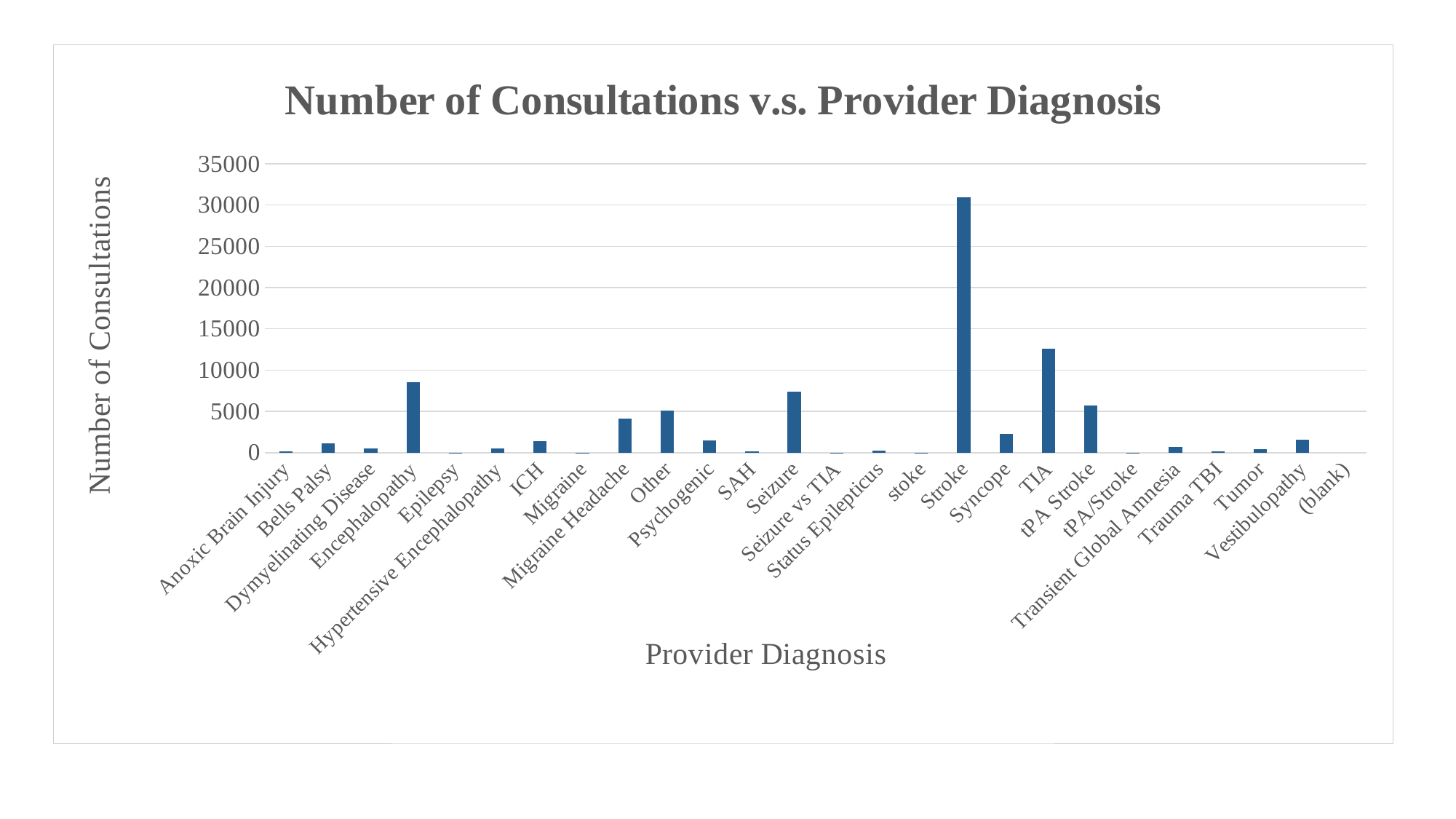

### Chart: Number of Consultations v.s. Provider Diagnosis

| Category | Column Labels |
|---|---|
| Anoxic Brain Injury | 157.0 |
| Bells Palsy | 1094.0 |
| Dymyelinating Disease | 506.0 |
| Encephalopathy | 8555.0 |
| Epilepsy | 1.0 |
| Hypertensive Encephalopathy | 521.0 |
| ICH | 1421.0 |
| Migraine | 1.0 |
| Migraine Headache | 4102.0 |
| Other | 5132.0 |
| Psychogenic | 1472.0 |
| SAH | 133.0 |
| Seizure | 7363.0 |
| Seizure vs TIA | 1.0 |
| Status Epilepticus | 225.0 |
| stoke | 1.0 |
| Stroke | 30928.0 |
| Syncope | 2276.0 |
| TIA | 12620.0 |
| tPA Stroke | 5746.0 |
| tPA/Stroke | 1.0 |
| Transient Global Amnesia | 721.0 |
| Trauma TBI | 190.0 |
| Tumor | 434.0 |
| Vestibulopathy | 1610.0 |
| (blank) | None |